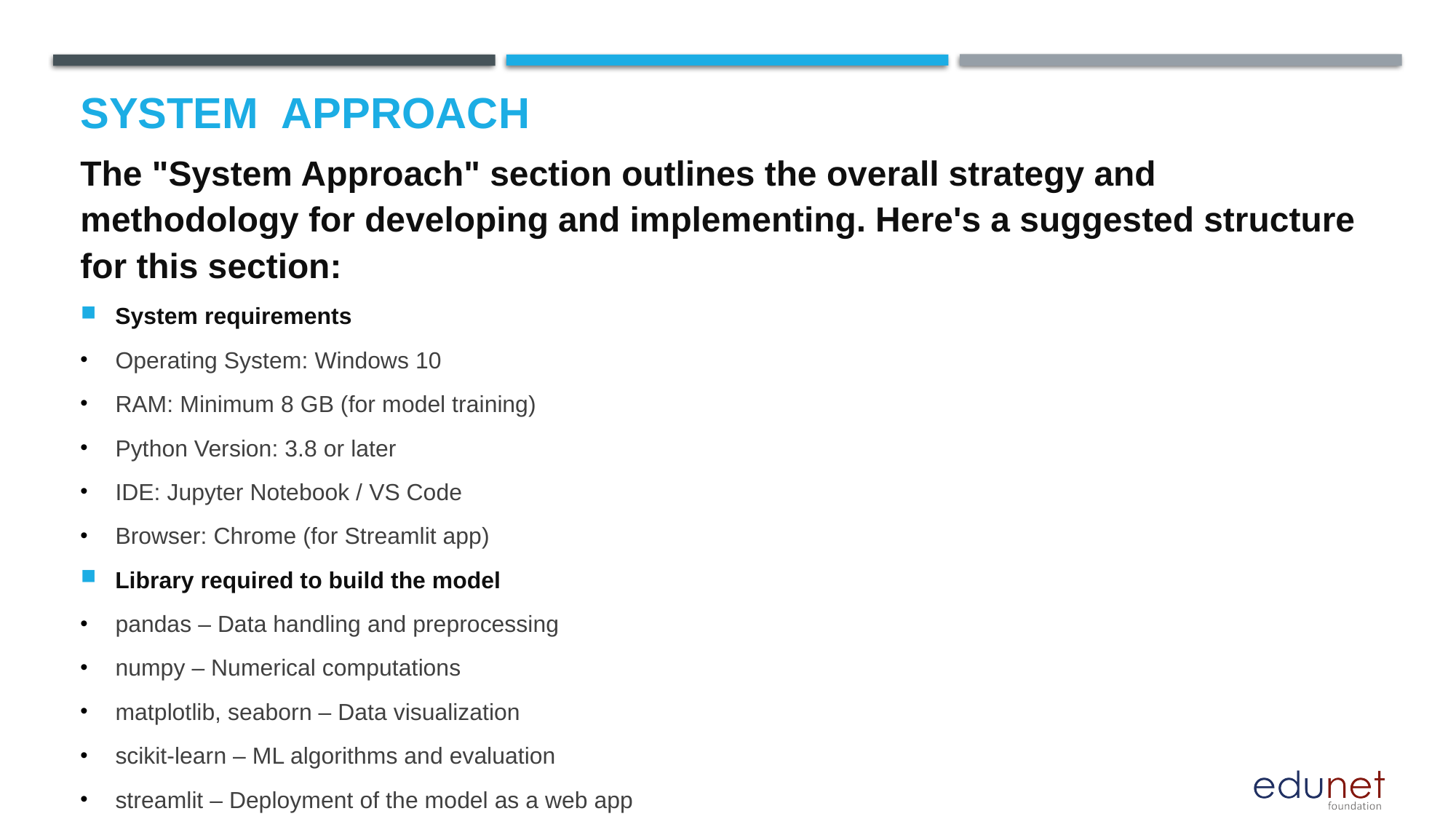

# System  Approach
The "System Approach" section outlines the overall strategy and methodology for developing and implementing. Here's a suggested structure for this section:
System requirements
Operating System: Windows 10
RAM: Minimum 8 GB (for model training)
Python Version: 3.8 or later
IDE: Jupyter Notebook / VS Code
Browser: Chrome (for Streamlit app)
Library required to build the model
pandas – Data handling and preprocessing
numpy – Numerical computations
matplotlib, seaborn – Data visualization
scikit-learn – ML algorithms and evaluation
streamlit – Deployment of the model as a web app